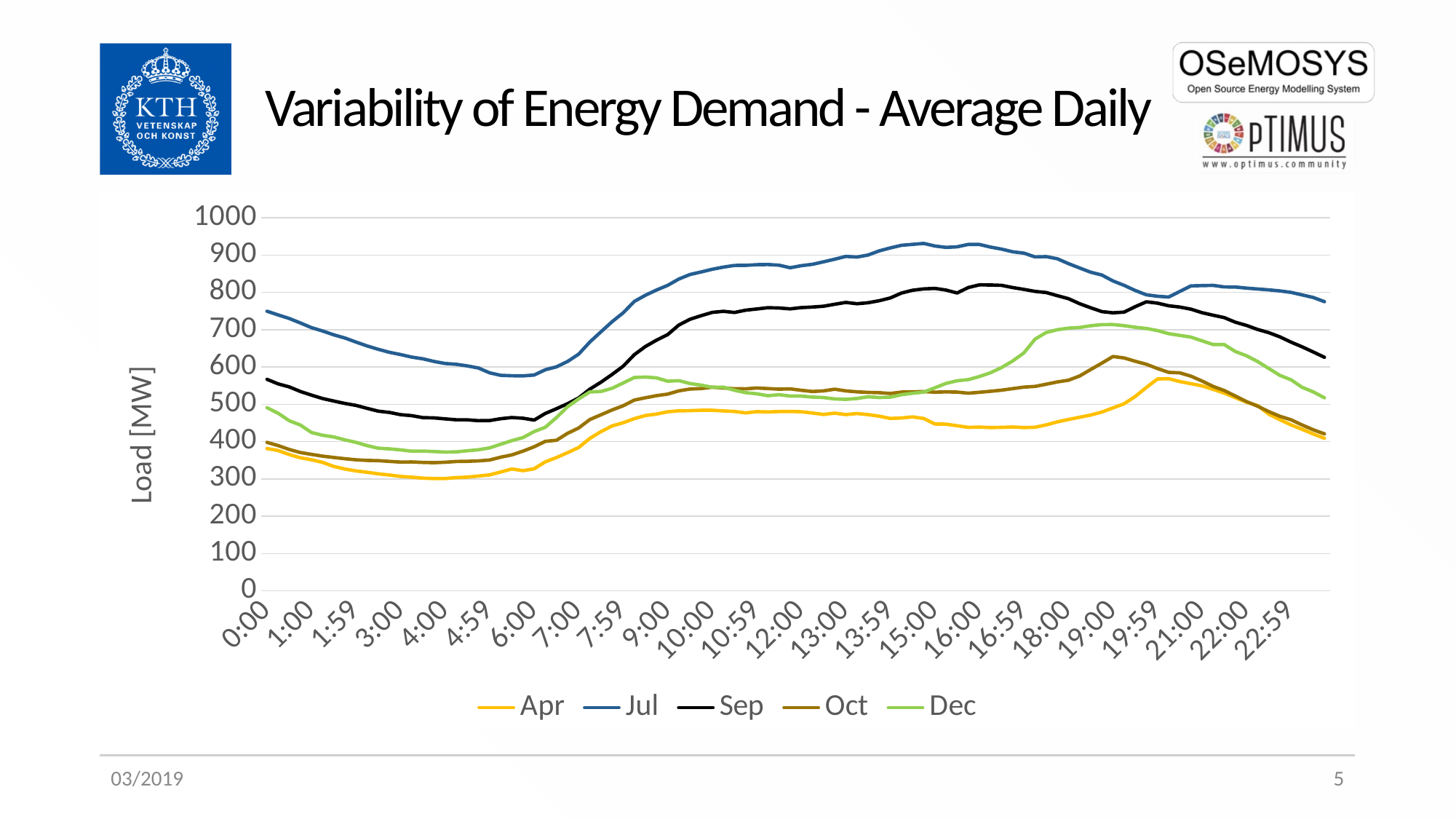

# Variability of Energy Demand - Average Daily

### Chart

| Category | Apr | Jul | Sep | Oct | Dec |
|---|---|---|---|---|---|
| 42751 | 381.437262 | 749.477748 | 566.938892 | 397.994007 | 491.008733 |
| 42751.010416666999 | 376.052316 | 739.629895 | 554.764903 | 389.378906 | 476.042593 |
| 42751.020833333001 | 365.273444 | 729.999703 | 546.701281 | 379.035031 | 455.985481 |
| 42751.03125 | 356.624294 | 718.065454 | 534.387101 | 370.739098 | 444.468523 |
| 42751.041666666999 | 351.31332 | 705.453699 | 524.55895 | 365.686429 | 424.441063 |
| 42751.052083333001 | 344.214186 | 696.470525 | 515.43923 | 361.034019 | 416.849666 |
| 42751.0625 | 333.398458 | 686.267409 | 508.774153 | 357.423456 | 412.577392 |
| 42751.072916666999 | 326.384034 | 677.659578 | 502.299981 | 354.143358 | 404.661514 |
| 42751.083333333001 | 321.308016 | 666.788888 | 497.008378 | 351.214566 | 397.928645 |
| 42751.09375 | 317.668496 | 656.34087 | 488.999071 | 349.638274 | 389.143506 |
| 42751.104166666999 | 313.466165 | 647.414778 | 481.536976 | 348.806228 | 382.333382 |
| 42751.114583333001 | 310.359136 | 639.31616 | 478.26153 | 346.8594 | 380.44192 |
| 42751.125 | 306.586176 | 633.35527 | 472.260985 | 344.978738 | 377.814478 |
| 42751.135416666999 | 304.542884 | 626.559006 | 469.518297 | 345.395034 | 374.263132 |
| 42751.145833333001 | 301.838626 | 621.977982 | 464.245124 | 344.041814 | 374.554162 |
| 42751.15625 | 300.839404 | 614.941153 | 463.575393 | 343.344719 | 373.319247 |
| 42751.166666666999 | 300.806325 | 609.386054 | 460.922715 | 344.50865 | 371.912833 |
| 42751.177083333001 | 303.359586 | 607.278176 | 458.545985 | 346.638324 | 372.469952 |
| 42751.1875 | 304.603237 | 602.915558 | 458.353577 | 347.073818 | 375.38547 |
| 42751.197916666999 | 307.500519 | 597.270947 | 456.05487 | 348.192173 | 378.178792 |
| 42751.208333333001 | 310.668665 | 584.303333 | 456.428678 | 350.640127 | 383.131589 |
| 42751.21875 | 318.533392 | 577.646451 | 461.364522 | 358.228807 | 392.910322 |
| 42751.229166666999 | 326.531029 | 576.530048 | 464.504601 | 364.328432 | 402.648808 |
| 42751.239583333001 | 321.996744 | 576.203234 | 462.646394 | 374.495628 | 410.821322 |
| 42751.25 | 326.975937 | 578.533883 | 457.714665 | 386.141761 | 426.958721 |
| 42751.260416666999 | 345.512316 | 592.605953 | 475.419159 | 400.620086 | 438.455147 |
| 42751.270833333001 | 357.232419 | 600.39576 | 488.139546 | 403.51372 | 464.387679 |
| 42751.28125 | 370.403171 | 614.792514 | 501.595642 | 422.220018 | 493.394849 |
| 42751.291666666999 | 384.155458 | 634.457968 | 517.060323 | 436.545799 | 514.533888 |
| 42751.302083333001 | 408.579227 | 666.874995 | 540.606445 | 459.121756 | 533.168744 |
| 42751.3125 | 426.713081 | 694.307278 | 559.246594 | 471.863965 | 534.320865 |
| 42751.322916666999 | 442.041886 | 721.442722 | 579.991955 | 484.808285 | 542.867073 |
| 42751.333333333001 | 450.532538 | 745.251843 | 602.252481 | 496.027825 | 557.126682 |
| 42751.34375 | 461.578806 | 775.749775 | 632.94332 | 511.361236 | 571.826288 |
| 42751.354166666999 | 469.974877 | 792.391435 | 654.979854 | 517.545339 | 573.10607 |
| 42751.364583333001 | 473.801732 | 806.469277 | 672.058239 | 523.208588 | 570.763122 |
| 42751.375 | 479.914386 | 818.84925 | 686.976047 | 527.310141 | 561.878737 |
| 42751.385416666999 | 482.649636 | 835.842127 | 712.5607 | 536.098673 | 563.440436 |
| 42751.395833333001 | 483.0 | 847.930401 | 727.938167 | 540.856066 | 555.628904 |
| 42751.40625 | 484.0 | 854.726204 | 737.506213 | 542.232304 | 551.393698 |
| 42751.416666666999 | 484.0 | 862.045564 | 746.351298 | 545.818484 | 545.437123 |
| 42751.427083333001 | 482.301358 | 867.735734 | 749.2359 | 543.786679 | 545.961638 |
| 42751.4375 | 480.712829 | 872.233542 | 746.126332 | 541.658613 | 537.685886 |
| 42751.447916666999 | 476.94928 | 872.492687 | 752.298511 | 541.50421 | 531.262336 |
| 42751.458333333001 | 480.283343 | 874.175935 | 755.501112 | 543.701541 | 528.193588 |
| 42751.46875 | 479.479266 | 874.668871 | 758.931913 | 542.199865 | 522.95839 |
| 42751.479166666999 | 480.501794 | 872.914987 | 758.134084 | 540.594586 | 525.860617 |
| 42751.489583333001 | 480.813122 | 865.970347 | 755.81947 | 541.399399 | 522.112799 |
| 42751.5 | 479.896697 | 871.608573 | 759.137778 | 537.57736 | 521.9931 |
| 42751.510416666999 | 476.595374 | 875.276858 | 760.705514 | 534.294509 | 519.321821 |
| 42751.520833333001 | 472.856316 | 881.898697 | 762.917172 | 535.929555 | 518.108402 |
| 42751.53125 | 476.292199 | 888.965074 | 768.205567 | 540.423889 | 514.353324 |
| 42751.541666666999 | 472.492642 | 896.479936 | 773.159341 | 535.933998 | 513.208524 |
| 42751.552083333001 | 475.262099 | 894.716887 | 769.530712 | 533.388223 | 515.605724 |
| 42751.5625 | 472.291404 | 900.157093 | 772.250977 | 531.875057 | 520.208917 |
| 42751.572916666999 | 468.176501 | 911.152499 | 777.631453 | 531.147034 | 518.22771 |
| 42751.583333333001 | 462.091121 | 919.278045 | 785.123619 | 529.024899 | 519.113665 |
| 42751.59375 | 463.348398 | 926.225409 | 798.228614 | 532.696216 | 525.836454 |
| 42751.604166666999 | 466.204254 | 928.729219 | 805.751876 | 533.457603 | 529.564763 |
| 42751.614583333001 | 461.955132 | 931.249423 | 809.29446 | 534.057591 | 532.784269 |
| 42751.625 | 447.211264 | 924.383237 | 810.668081 | 532.516803 | 544.305985 |
| 42751.635416666999 | 446.711628 | 920.647616 | 806.216016 | 533.271328 | 555.982421 |
| 42751.645833333001 | 442.49698 | 922.185908 | 798.337437 | 532.711516 | 563.097558 |
| 42751.65625 | 438.193746 | 928.623339 | 813.046307 | 529.776803 | 566.096308 |
| 42751.666666666999 | 438.882763 | 928.47337 | 820.146363 | 532.15807 | 574.448579 |
| 42751.677083333001 | 437.66934 | 921.417884 | 819.800252 | 534.916398 | 584.55379 |
| 42751.6875 | 438.18244 | 915.978981 | 818.945855 | 537.960136 | 598.707256 |
| 42751.697916666999 | 439.203135 | 908.759121 | 812.89659 | 542.107051 | 616.341572 |
| 42751.708333333001 | 437.608439 | 905.24597 | 808.063289 | 546.105276 | 637.874341 |
| 42751.71875 | 438.40326 | 895.046949 | 802.691959 | 547.938994 | 674.612653 |
| 42751.729166666999 | 444.805423 | 895.917769 | 799.685986 | 553.848406 | 692.416355 |
| 42751.739583333001 | 452.920325 | 890.202186 | 791.181767 | 559.939805 | 699.906405 |
| 42751.75 | 459.354273 | 877.140804 | 783.14963 | 564.508488 | 704.191801 |
| 42751.760416666999 | 465.24512 | 865.493828 | 769.717065 | 575.775708 | 705.908005 |
| 42751.770833333001 | 471.320424 | 854.028633 | 758.754756 | 593.194225 | 710.577607 |
| 42751.78125 | 479.162675 | 846.555152 | 748.499922 | 610.355747 | 713.694306 |
| 42751.791666666999 | 490.449945 | 830.601353 | 745.247658 | 628.109767 | 713.735613 |
| 42751.802083333001 | 501.415671 | 818.921358 | 747.120152 | 624.205667 | 710.829095 |
| 42751.8125 | 520.922615 | 805.077842 | 761.78238 | 615.400145 | 706.515966 |
| 42751.822916666999 | 545.23305 | 793.518052 | 774.717177 | 607.318773 | 703.32307 |
| 42751.833333333001 | 567.832663 | 789.66006 | 771.211259 | 595.8976 | 697.696017 |
| 42751.84375 | 568.671484 | 787.557189 | 764.108252 | 585.651474 | 689.371835 |
| 42751.854166666999 | 560.953378 | 802.577948 | 760.700286 | 584.372341 | 684.739946 |
| 42751.864583333001 | 555.184189 | 817.345318 | 755.033526 | 575.499683 | 680.083292 |
| 42751.875 | 549.46547 | 818.213894 | 745.647738 | 562.502259 | 670.133829 |
| 42751.885416666999 | 540.086798 | 818.774234 | 738.812839 | 547.978209 | 660.2075 |
| 42751.895833333001 | 529.916431 | 814.594844 | 732.350886 | 536.998629 | 660.022107 |
| 42751.90625 | 517.666764 | 814.449292 | 719.970463 | 522.122071 | 641.393837 |
| 42751.916666666999 | 505.58142 | 811.424865 | 711.371247 | 507.287839 | 630.017091 |
| 42751.927083333001 | 496.533958 | 809.066181 | 700.547962 | 494.784125 | 614.560176 |
| 42751.9375 | 473.225085 | 806.777217 | 691.990145 | 480.408251 | 595.882063 |
| 42751.947916666999 | 458.650108 | 803.960736 | 680.722495 | 467.889469 | 577.388984 |
| 42751.958333333001 | 444.62765 | 799.933937 | 666.494688 | 458.555926 | 565.582233 |
| 42751.96875 | 432.894426 | 793.175763 | 653.989509 | 444.404035 | 545.414864 |
| 42751.979166666999 | 420.308707 | 786.276152 | 640.166253 | 431.649788 | 533.236434 |
| 42751.989583333001 | 408.861964 | 775.088694 | 625.923155 | 420.718631 | 517.268846 |
03/2019
5